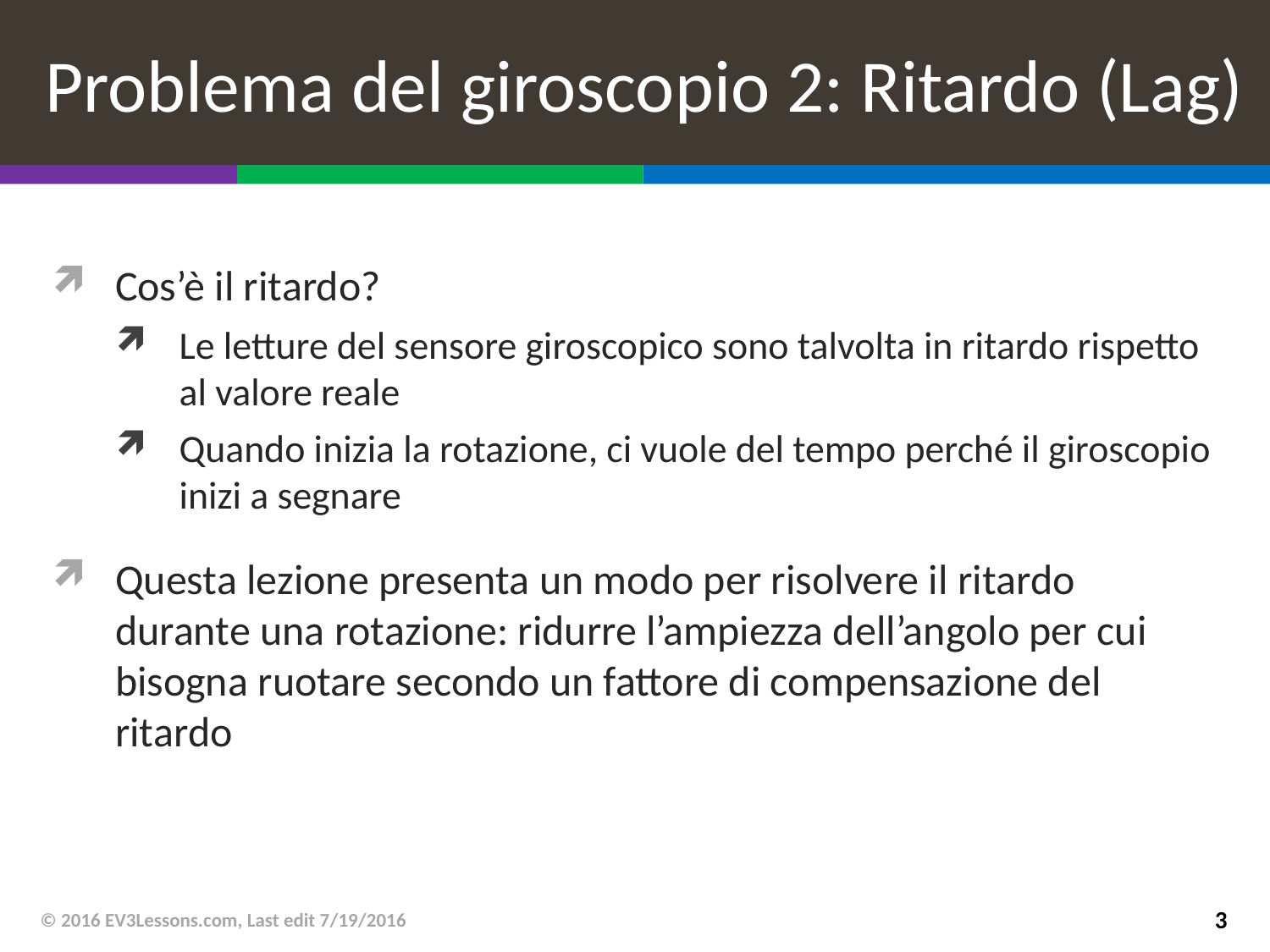

# Problema del giroscopio 2: Ritardo (Lag)
Cos’è il ritardo?
Le letture del sensore giroscopico sono talvolta in ritardo rispetto al valore reale
Quando inizia la rotazione, ci vuole del tempo perché il giroscopio inizi a segnare
Questa lezione presenta un modo per risolvere il ritardo durante una rotazione: ridurre l’ampiezza dell’angolo per cui bisogna ruotare secondo un fattore di compensazione del ritardo
© 2016 EV3Lessons.com, Last edit 7/19/2016
3